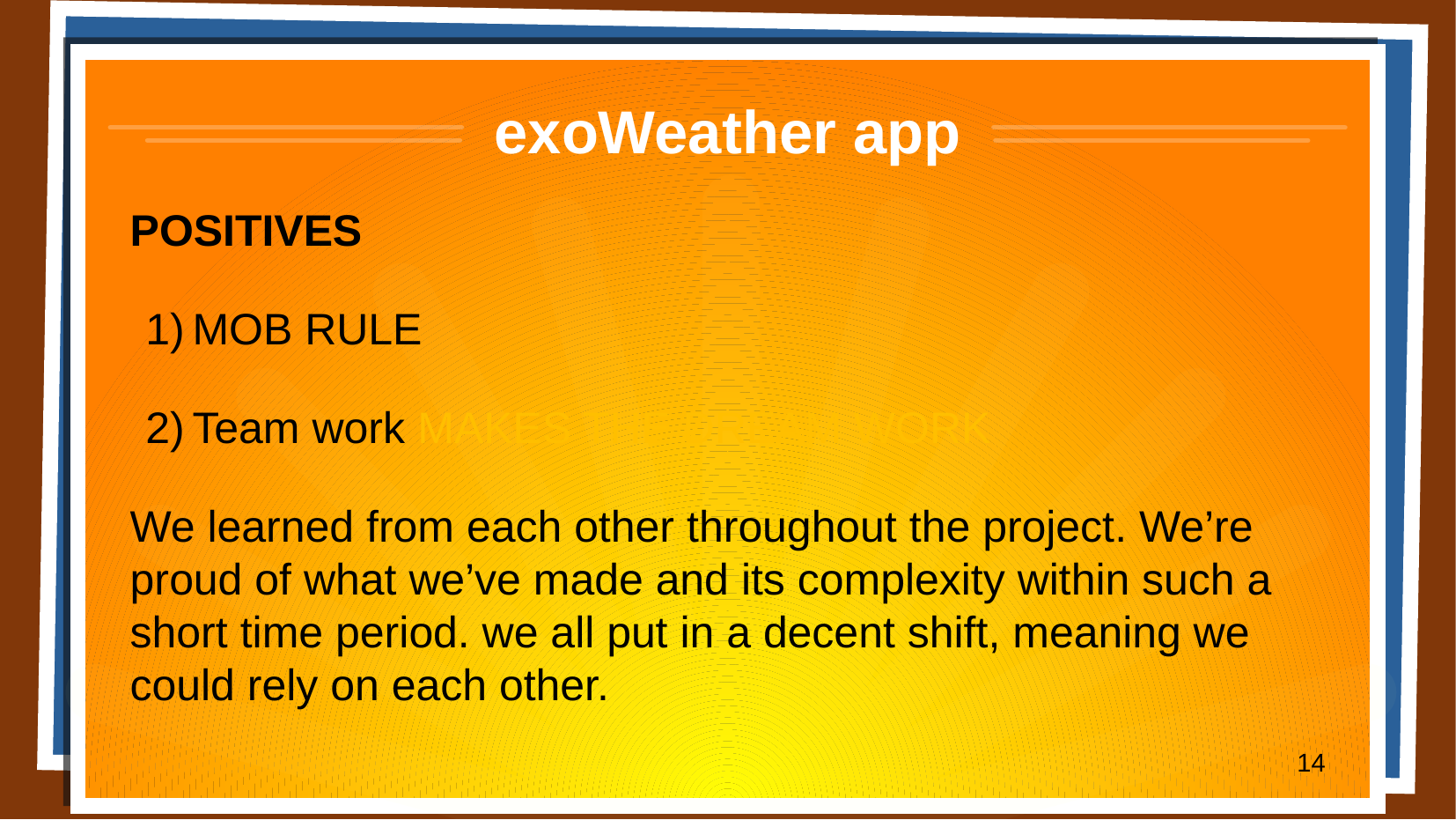

# exoWeather app
POSITIVES
MOB RULE
Team work MAKES THE DREAM WORK
We learned from each other throughout the project. We’re proud of what we’ve made and its complexity within such a short time period. we all put in a decent shift, meaning we could rely on each other.

14